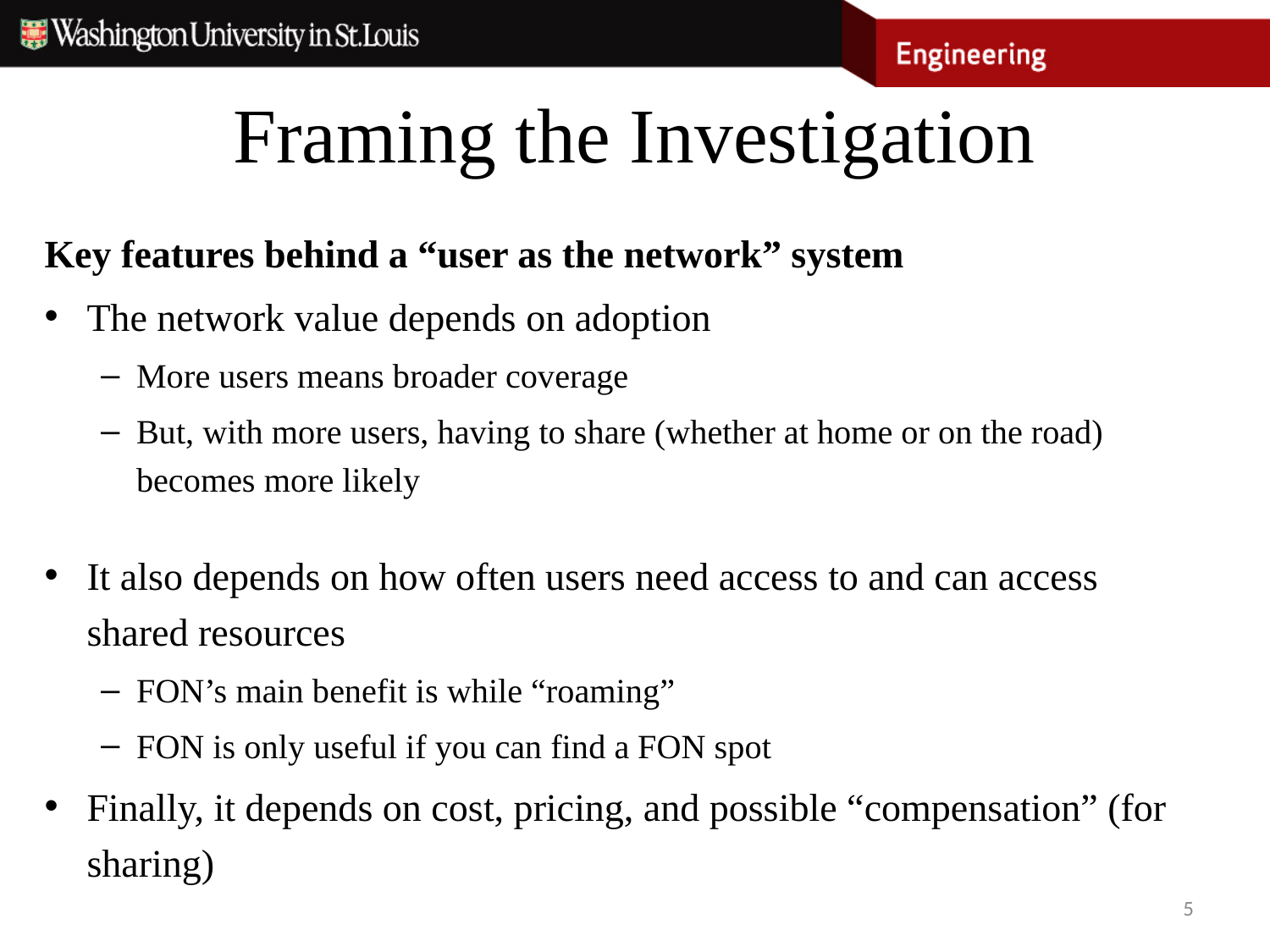

# Framing the Investigation
Key features behind a “user as the network” system
The network value depends on adoption
More users means broader coverage
But, with more users, having to share (whether at home or on the road) becomes more likely

It also depends on how often users need access to and can access shared resources
FON’s main benefit is while “roaming”
FON is only useful if you can find a FON spot
Finally, it depends on cost, pricing, and possible “compensation” (for sharing)
5